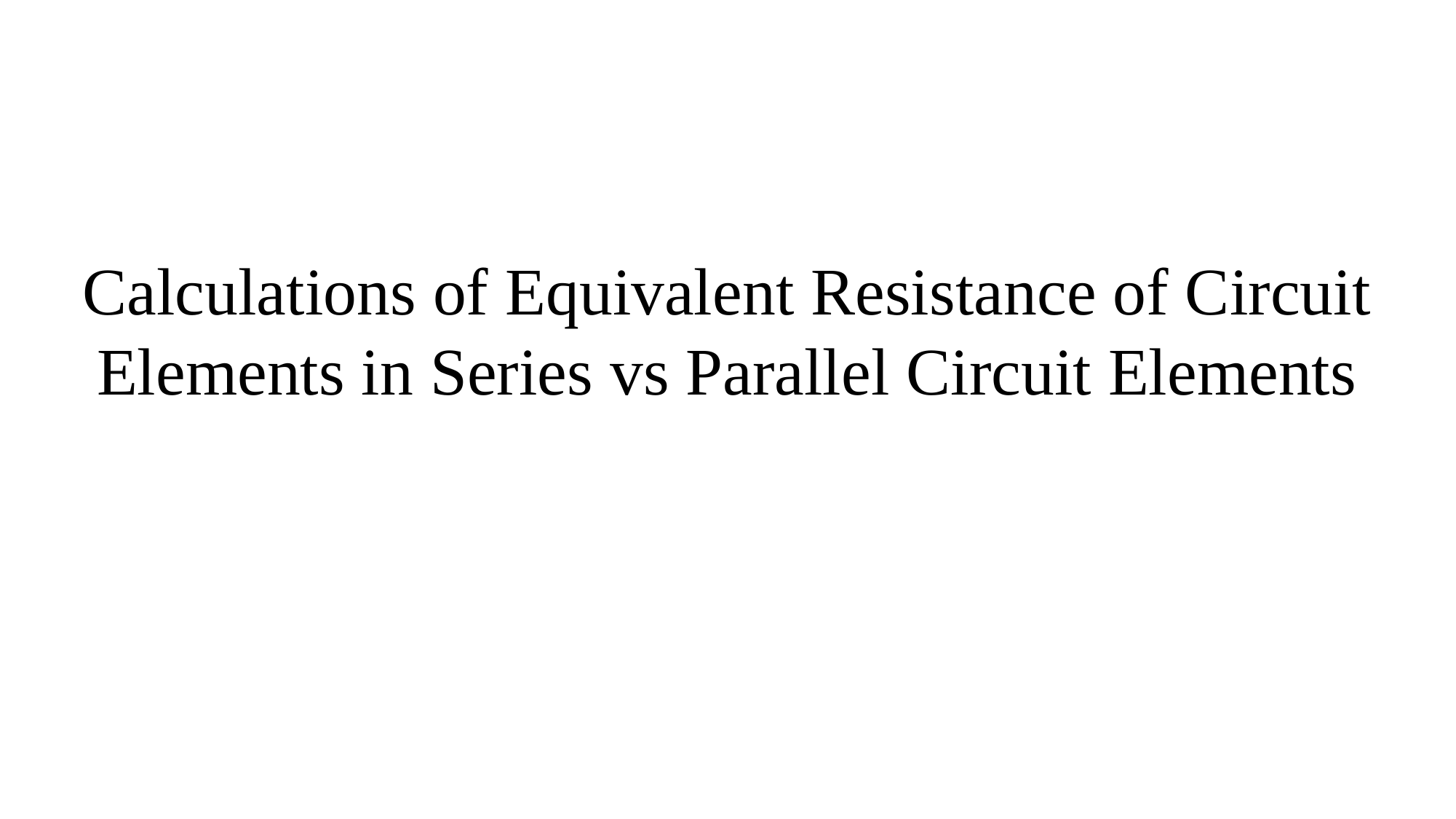

Calculations of Equivalent Resistance of Circuit Elements in Series vs Parallel Circuit Elements